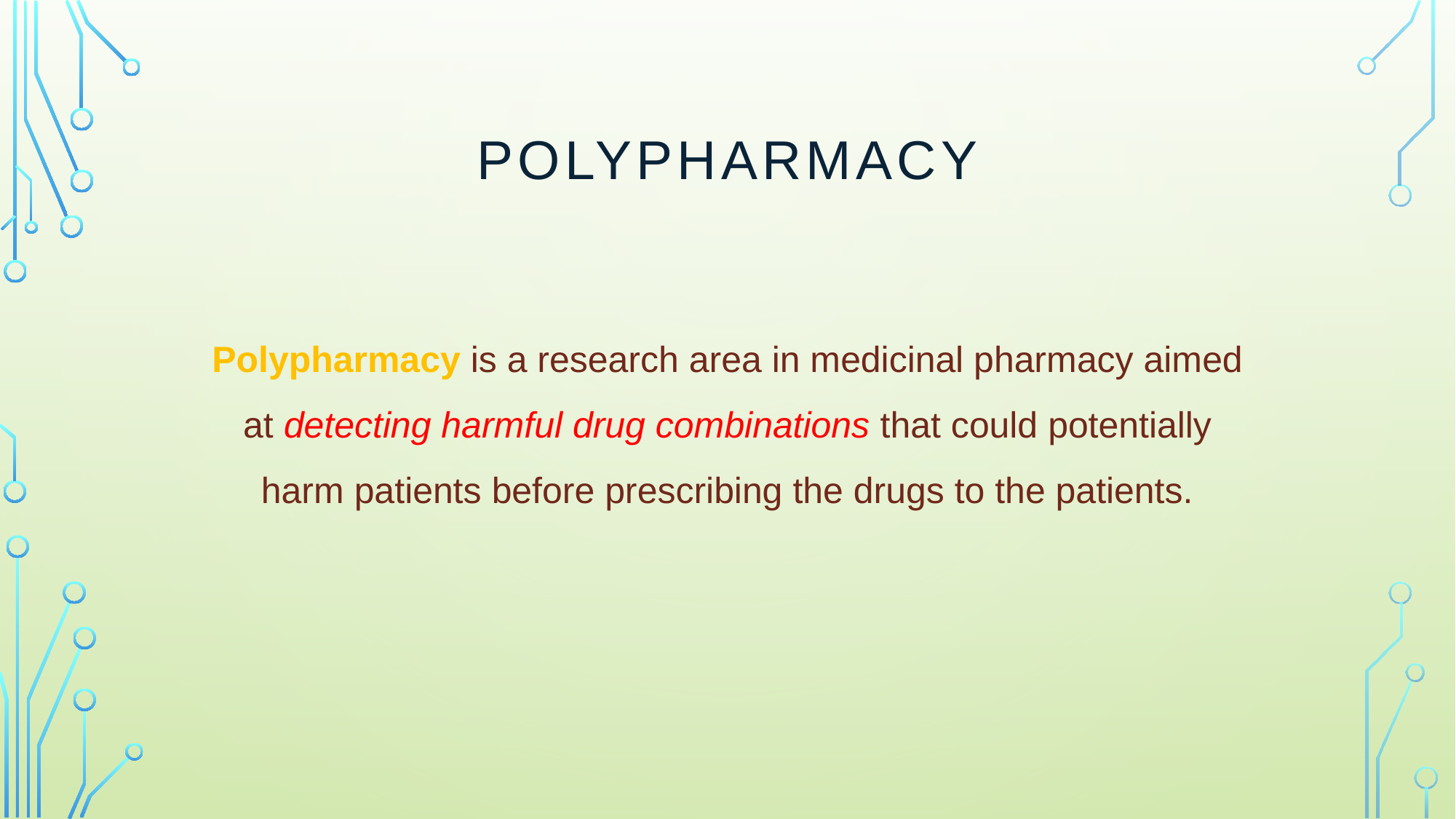

# Polypharmacy
Polypharmacy is a research area in medicinal pharmacy aimed at detecting harmful drug combinations that could potentially harm patients before prescribing the drugs to the patients.